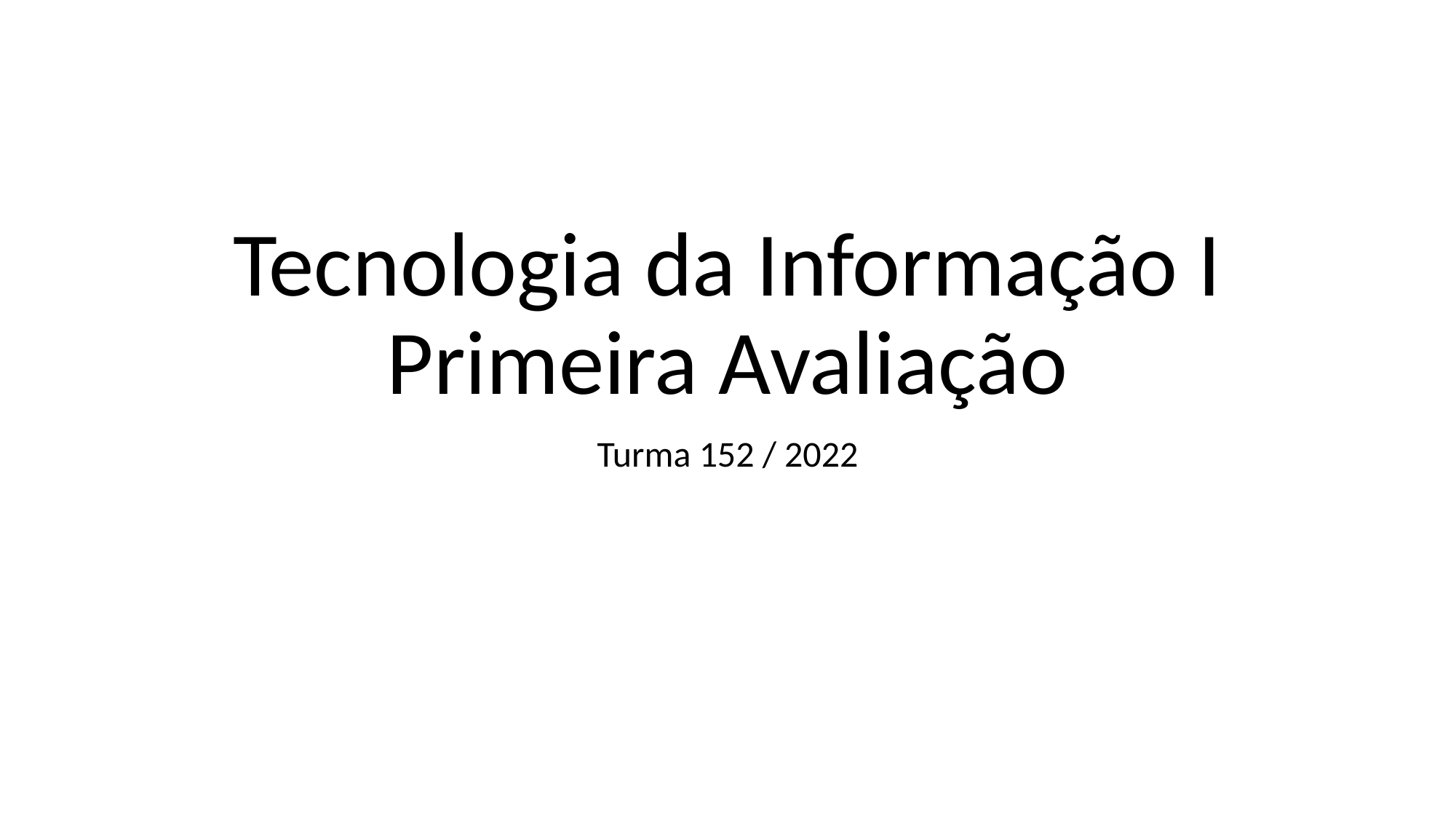

# Tecnologia da Informação I Primeira Avaliação
Turma 152 / 2022